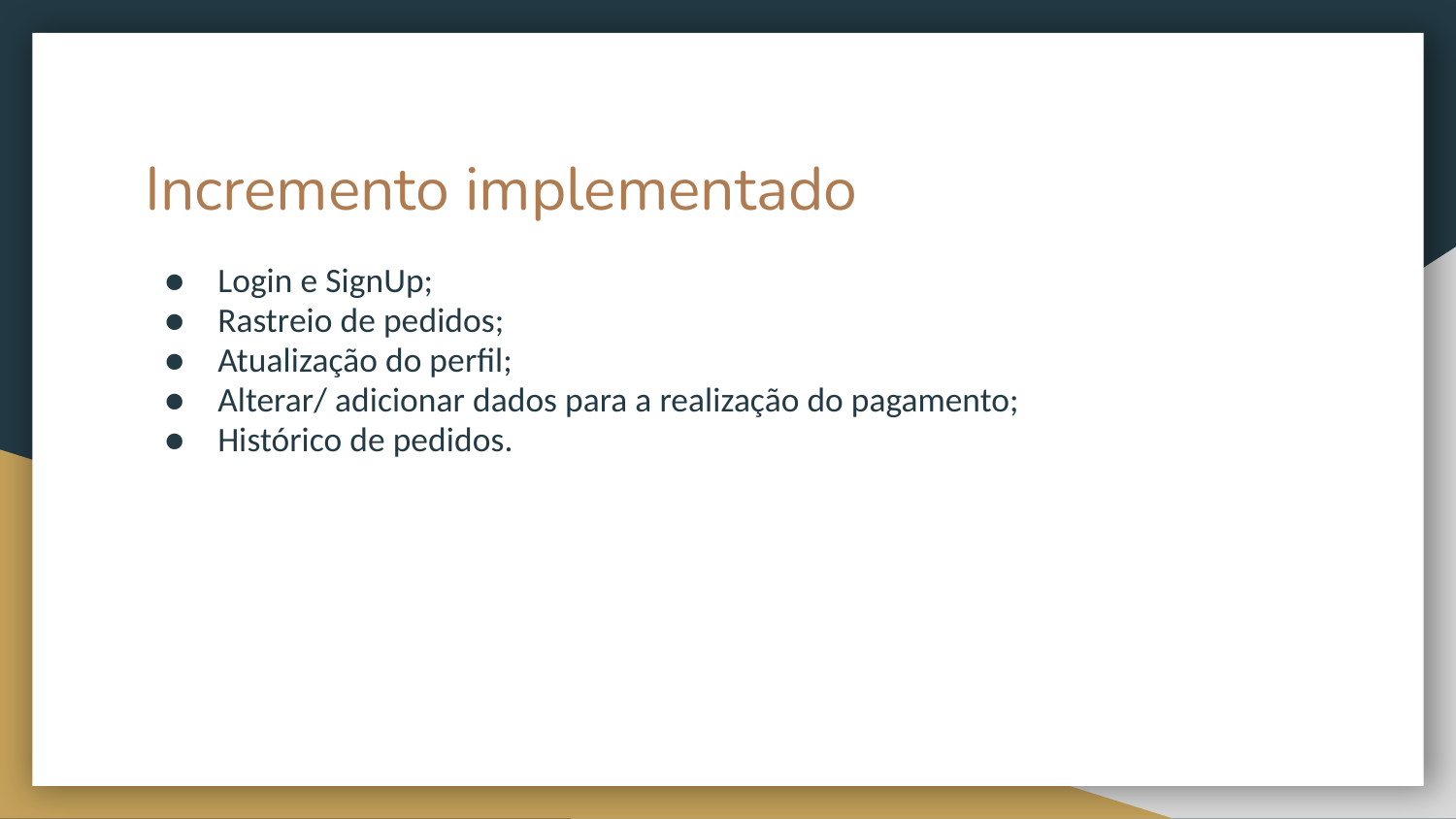

# Incremento implementado
Login e SignUp;
Rastreio de pedidos;
Atualização do perfil;
Alterar/ adicionar dados para a realização do pagamento;
Histórico de pedidos.